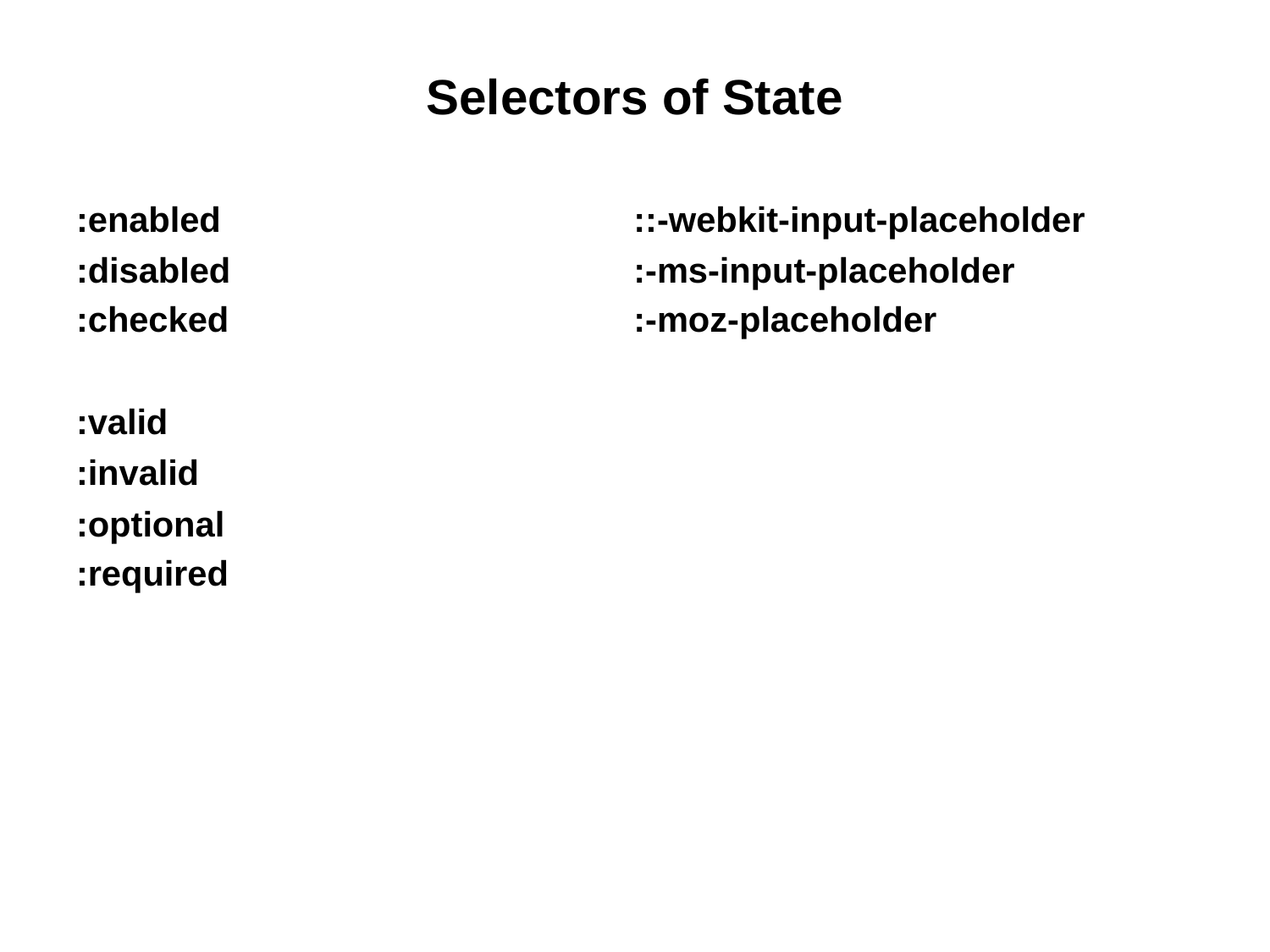

# Selectors of State
:enabled
:disabled
:checked
::-webkit-input-placeholder
:-ms-input-placeholder
:-moz-placeholder
:valid
:invalid
:optional
:required
13